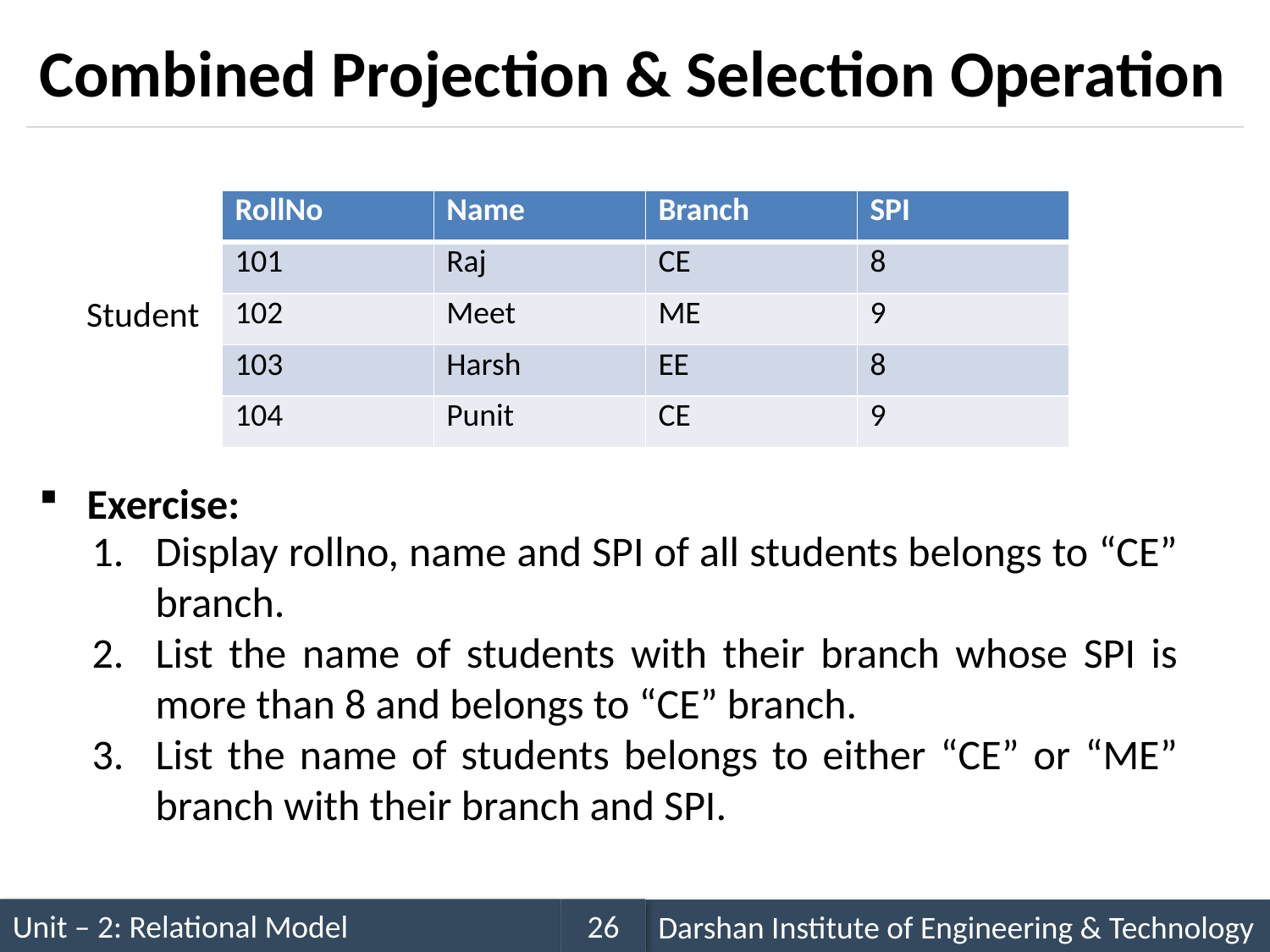

# Combined Projection & Selection Operation

Exercise:

| RollNo | Name | Branch | SPI |
| --- | --- | --- | --- |
| 101 | Raj | CE | 8 |
| 102 | Meet | ME | 9 |
| 103 | Harsh | EE | 8 |
| 104 | Punit | CE | 9 |
Student
Display rollno, name and SPI of all students belongs to “CE” branch.
List the name of students with their branch whose SPI is more than 8 and belongs to “CE” branch.
List the name of students belongs to either “CE” or “ME” branch with their branch and SPI.